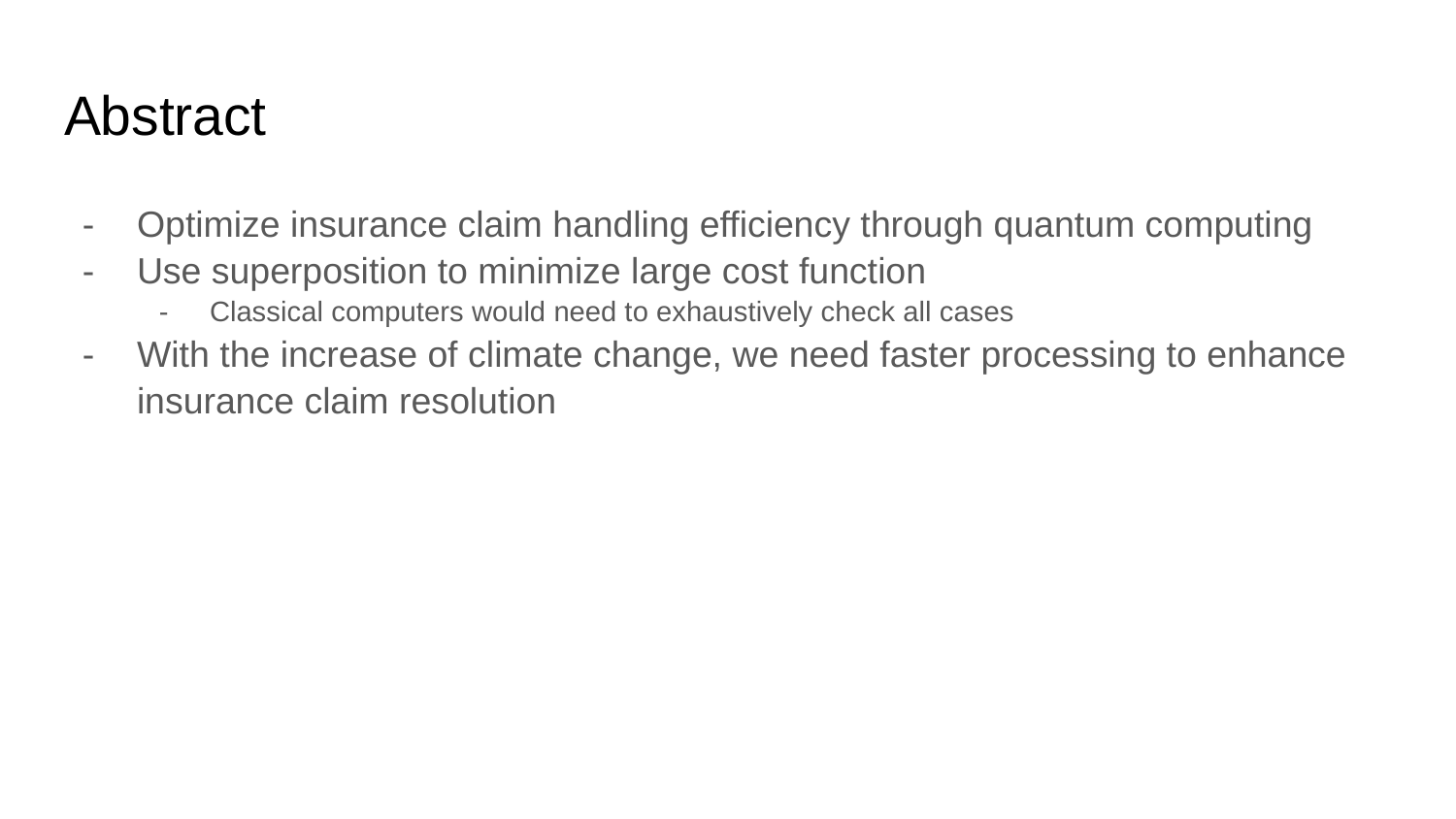

# Abstract
Optimize insurance claim handling efficiency through quantum computing
Use superposition to minimize large cost function
Classical computers would need to exhaustively check all cases
With the increase of climate change, we need faster processing to enhance insurance claim resolution